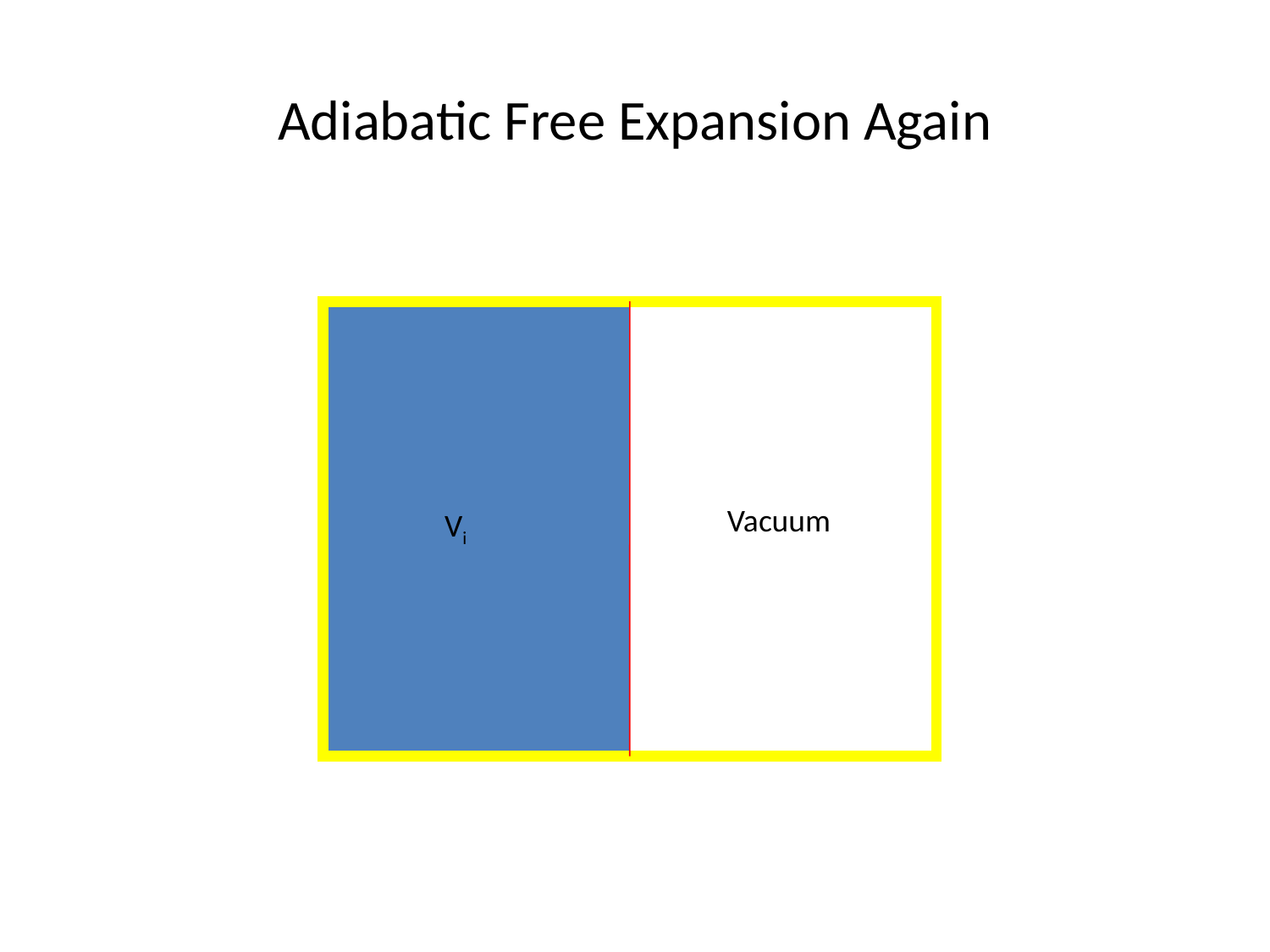

# Adiabatic Free Expansion Again

               Vi
Vacuum